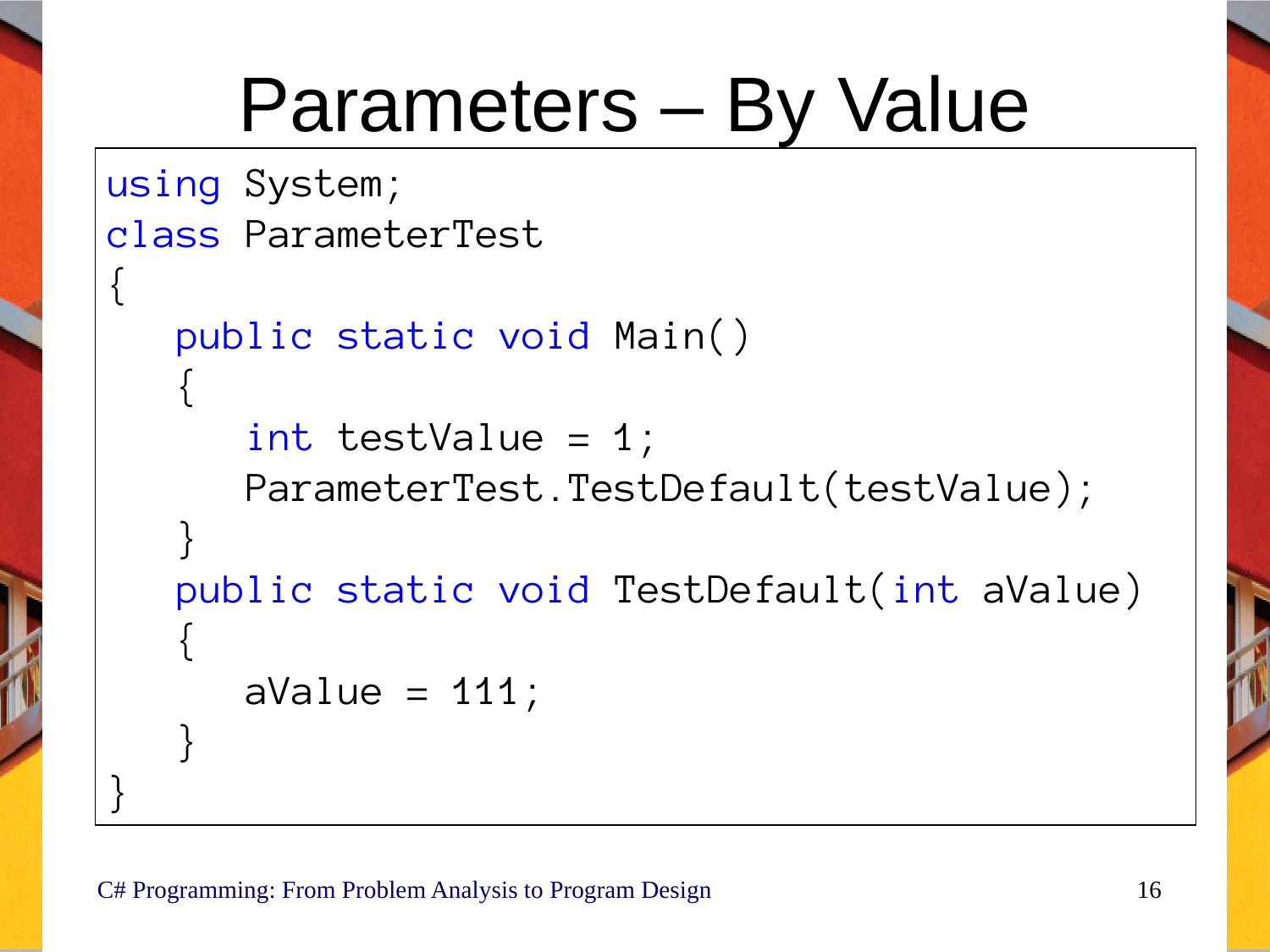

# Parameters – By Value
using System;
class ParameterTest
{
   public static void Main()
   {
      int testValue = 1;
      ParameterTest.TestDefault(testValue);
   }
   public static void TestDefault(int aValue)
   {
      aValue = 111;
   }
}

C# Programming: From Problem Analysis to Program Design

16